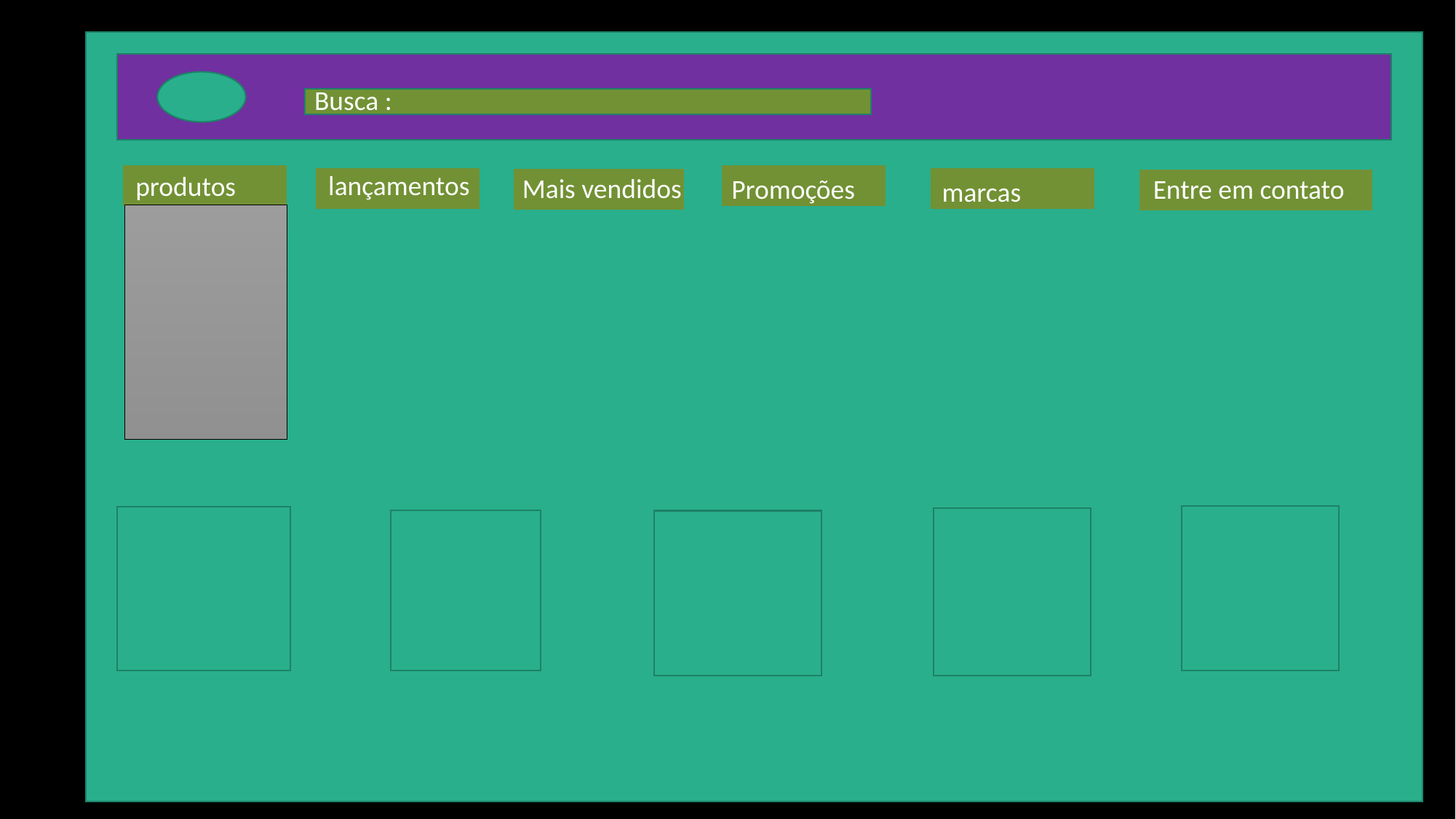

Busca :

lançamentos
produtos

Mais vendidos

Promoções
Entre em contato

marcas